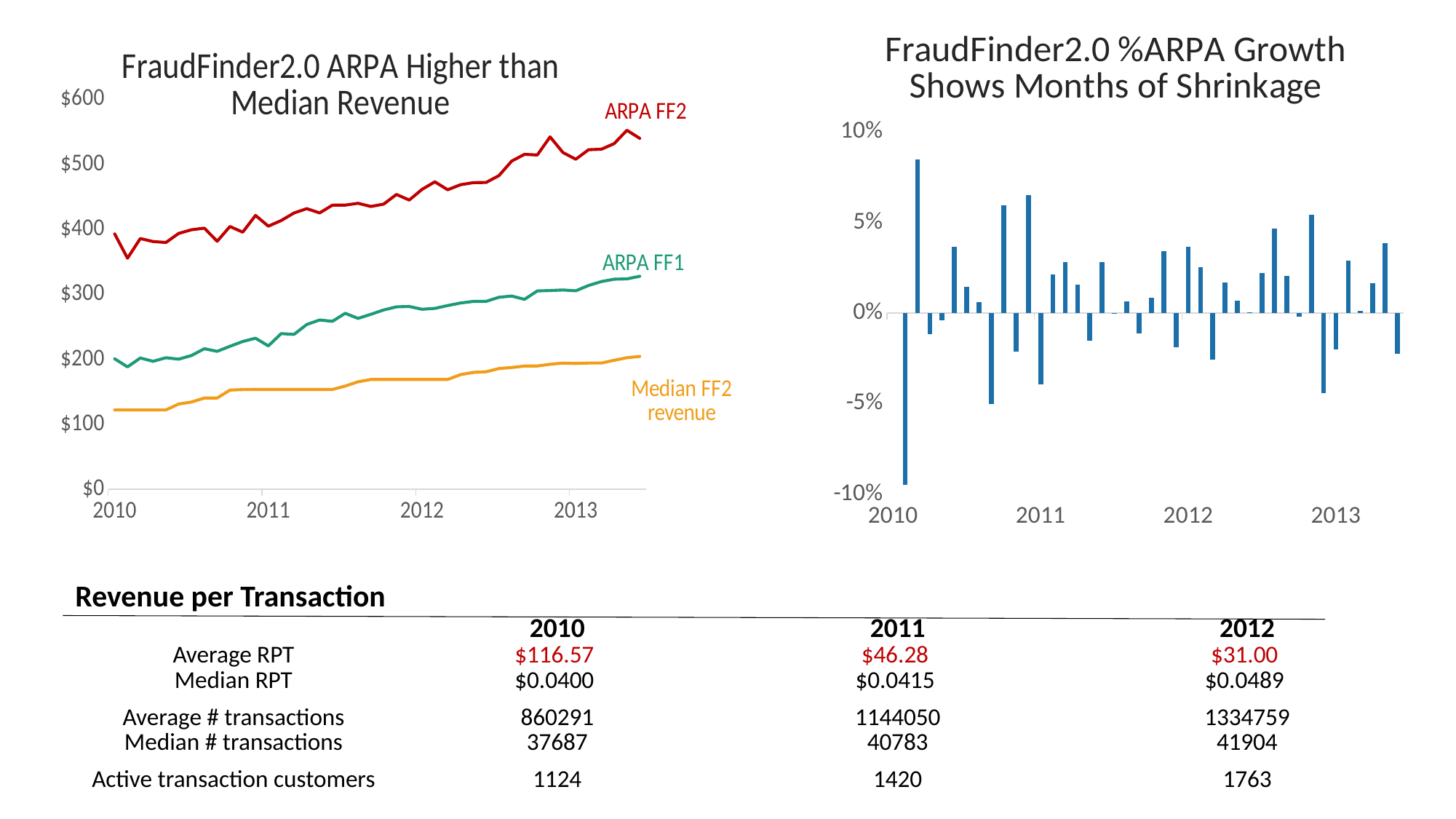

### Chart: FraudFinder2.0 %ARPA Growth Shows Months of Shrinkage

| Category | % ARPA FF2 Growth |
|---|---|
| 40179 | None |
| 40210 | -0.09511764329966405 |
| 40238 | 0.0848944237145089 |
| 40269 | -0.011760790292635387 |
| 40299 | -0.0038563390097890444 |
| 40330 | 0.03669394692368597 |
| 40360 | 0.01433265356147257 |
| 40391 | 0.006181291745958829 |
| 40422 | -0.05026093338225423 |
| 40452 | 0.0595540238581335 |
| 40483 | -0.021462529559212892 |
| 40513 | 0.06518238879431261 |
| 40544 | -0.03950033190655882 |
| 40575 | 0.021399321772694893 |
| 40603 | 0.028194558602256847 |
| 40634 | 0.015697406706163288 |
| 40664 | -0.015198680678913778 |
| 40695 | 0.028101682289786073 |
| 40725 | 0.0001663581827713086 |
| 40756 | 0.00646254727382371 |
| 40787 | -0.011270970503589958 |
| 40817 | 0.008360982177276186 |
| 40848 | 0.033998046994052 |
| 40878 | -0.018963161577554212 |
| 40909 | 0.03680640542121216 |
| 40940 | 0.02527125046955809 |
| 40969 | -0.02591948458555995 |
| 41000 | 0.016846001374212178 |
| 41030 | 0.006837966368950049 |
| 41061 | 0.000574443481236748 |
| 41091 | 0.022104600883446235 |
| 41122 | 0.046540037411928345 |
| 41153 | 0.020558030463680838 |
| 41183 | -0.0019726157893923475 |
| 41214 | 0.054233601112481024 |
| 41244 | -0.04444039760535665 |
| 41275 | -0.019952070229487733 |
| 41306 | 0.02898414178496444 |
| 41334 | 0.0013580112324525259 |
| 41365 | 0.016581600362911893 |
| 41395 | 0.038538315102807114 |
| 41426 | -0.02254818123262761 |

### Chart: FraudFinder2.0 ARPA Higher than Median Revenue

| Category | ARPA FF1 | ARPA FF2 | Median FF2 revenue |
|---|---|---|---|
| 40179 | 200.73677976007016 | 392.9661548461373 | 121.98425196850393 |
| 40210 | 188.27667628903055 | 355.58814030064184 | 121.99212598425197 |
| 40238 | 201.95066360145046 | 385.77559055117877 | 122.04724409448819 |
| 40269 | 196.87803994687923 | 381.2385647306888 | 122.04724409448819 |
| 40299 | 202.37228073763384 | 379.76837958148184 | 122.04724409448819 |
| 40330 | 200.20806169389996 | 393.70358034513896 | 131.22834645669292 |
| 40360 | 205.7878364030993 | 399.3463973681372 | 134.251968503937 |
| 40391 | 216.25854623298974 | 401.8148739579673 | 140.4173228346457 |
| 40422 | 212.24768494847146 | 381.619283345967 | 140.4173228346457 |
| 40452 | 219.95450872309675 | 404.34624725107653 | 152.66141732283464 |
| 40483 | 227.34301914109642 | 395.6679539672935 | 153.3779527559055 |
| 40513 | 232.40132200580118 | 421.4585363762398 | 153.54330708661416 |
| 40544 | 220.57435223352303 | 404.81078430452584 | 153.54330708661416 |
| 40575 | 239.45187540347166 | 413.4734605349154 | 153.54330708661416 |
| 40603 | 238.2745184806706 | 425.131162248445 | 153.54330708661416 |
| 40634 | 253.55803529076928 | 431.8046190057227 | 153.54330708661416 |
| 40664 | 260.43440460783063 | 425.2417584857747 | 153.54330708661416 |
| 40695 | 258.3983678195073 | 437.1917672790919 | 153.54330708661416 |
| 40725 | 270.76988612310566 | 437.264497707019 | 158.78740157480314 |
| 40756 | 262.90885111207143 | 440.0903401946154 | 165.35433070866142 |
| 40787 | 269.19022744521334 | 435.130094951367 | 168.89763779527559 |
| 40817 | 275.8746713956548 | 438.7682099200519 | 168.89763779527559 |
| 40848 | 280.6782273104013 | 453.6854721404099 | 168.89763779527559 |
| 40878 | 281.1939572131483 | 445.08216122682234 | 168.89763779527559 |
| 40909 | 277.00187706597956 | 461.4640356986861 | 168.89763779527559 |
| 40940 | 278.3284854099114 | 473.12580892752067 | 168.89763779527559 |
| 40969 | 282.6509235001781 | 460.8626318159932 | 168.89763779527559 |
| 41000 | 286.5919599750218 | 468.6263243448885 | 176.3779527559055 |
| 41030 | 288.99683626286475 | 471.8307753903635 | 179.78740157480317 |
| 41061 | 289.08389623885813 | 472.1018155035334 | 180.7755905511811 |
| 41091 | 295.3943412182965 | 482.53743771158935 | 185.78740157480314 |
| 41122 | 297.29556877198877 | 504.99474811534276 | 187.33464566929135 |
| 41153 | 292.1843405186263 | 515.3764455310968 | 189.62992125984252 |
| 41183 | 305.13359433422806 | 514.3598058171613 | 189.66141732283464 |
| 41214 | 305.7681925352553 | 542.2553903541424 | 192.32283464566927 |
| 41244 | 306.69124038479026 | 518.1573452031564 | 194.08661417322836 |
| 41275 | 305.3383248146618 | 507.8190334617381 | 193.56692913385825 |
| 41306 | 313.63986243962984 | 522.5377323286967 | 194.23622047244095 |
| 41334 | 319.6321298252354 | 523.2473444385794 | 194.23622047244095 |
| 41365 | 323.2947103765498 | 531.9236227950148 | 198.48818897637796 |
| 41395 | 323.75538787740044 | 552.4230629809158 | 202.46456692913384 |
| 41426 | 327.7739293878591 | 539.9669276397389 | 204.37007874015748 |
Revenue per Transaction
|  | 2010 | 2011 | 2012 |
| --- | --- | --- | --- |
| Average RPT | $116.57 | $46.28 | $31.00 |
| Median RPT | $0.0400 | $0.0415 | $0.0489 |
| Average # transactions | 860291 | 1144050 | 1334759 |
| Median # transactions | 37687 | 40783 | 41904 |
| Active transaction customers | 1124 | 1420 | 1763 |